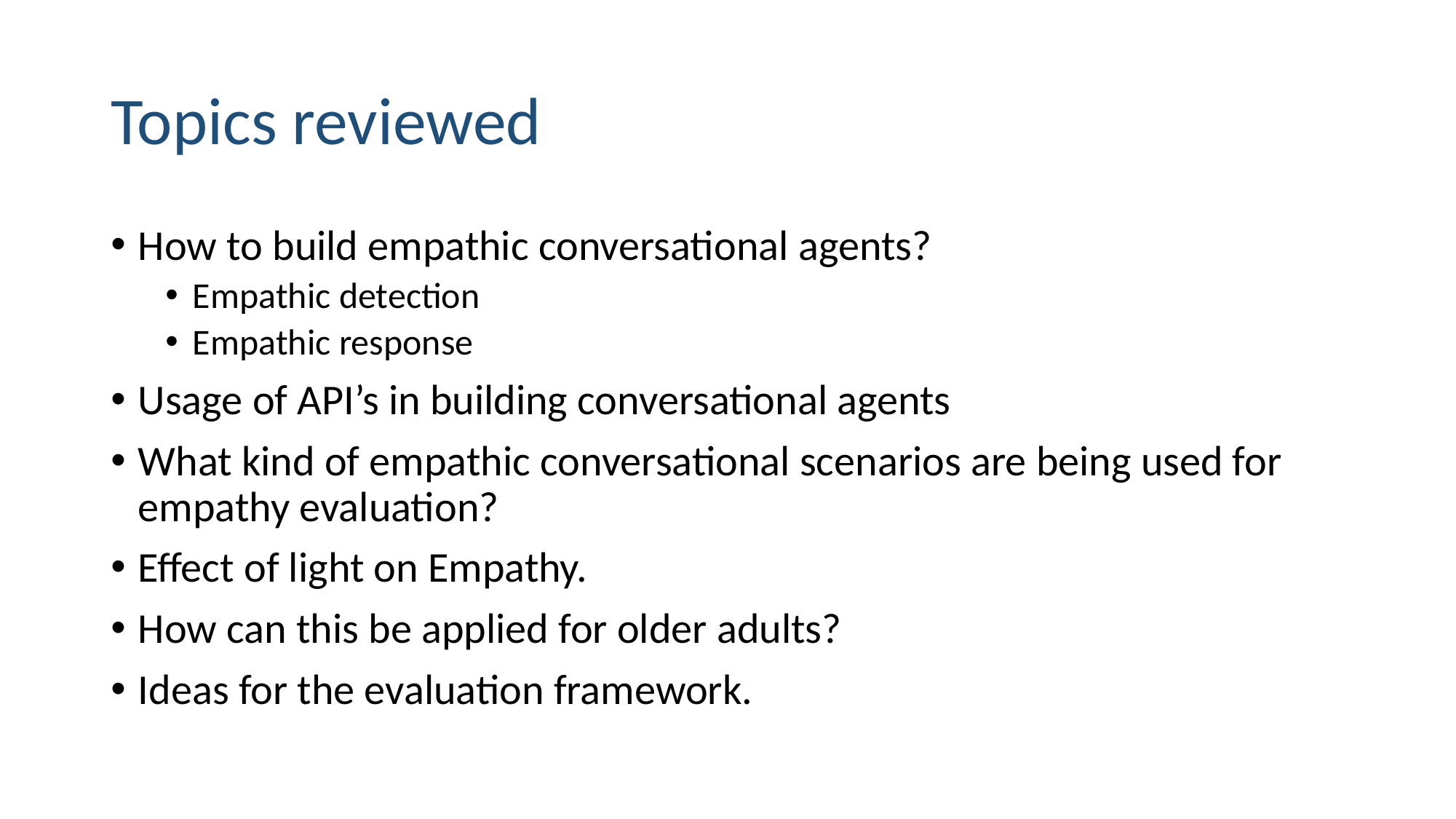

# Topics reviewed
How to build empathic conversational agents?
Empathic detection
Empathic response
Usage of API’s in building conversational agents
What kind of empathic conversational scenarios are being used for empathy evaluation?
Effect of light on Empathy.
How can this be applied for older adults?
Ideas for the evaluation framework.